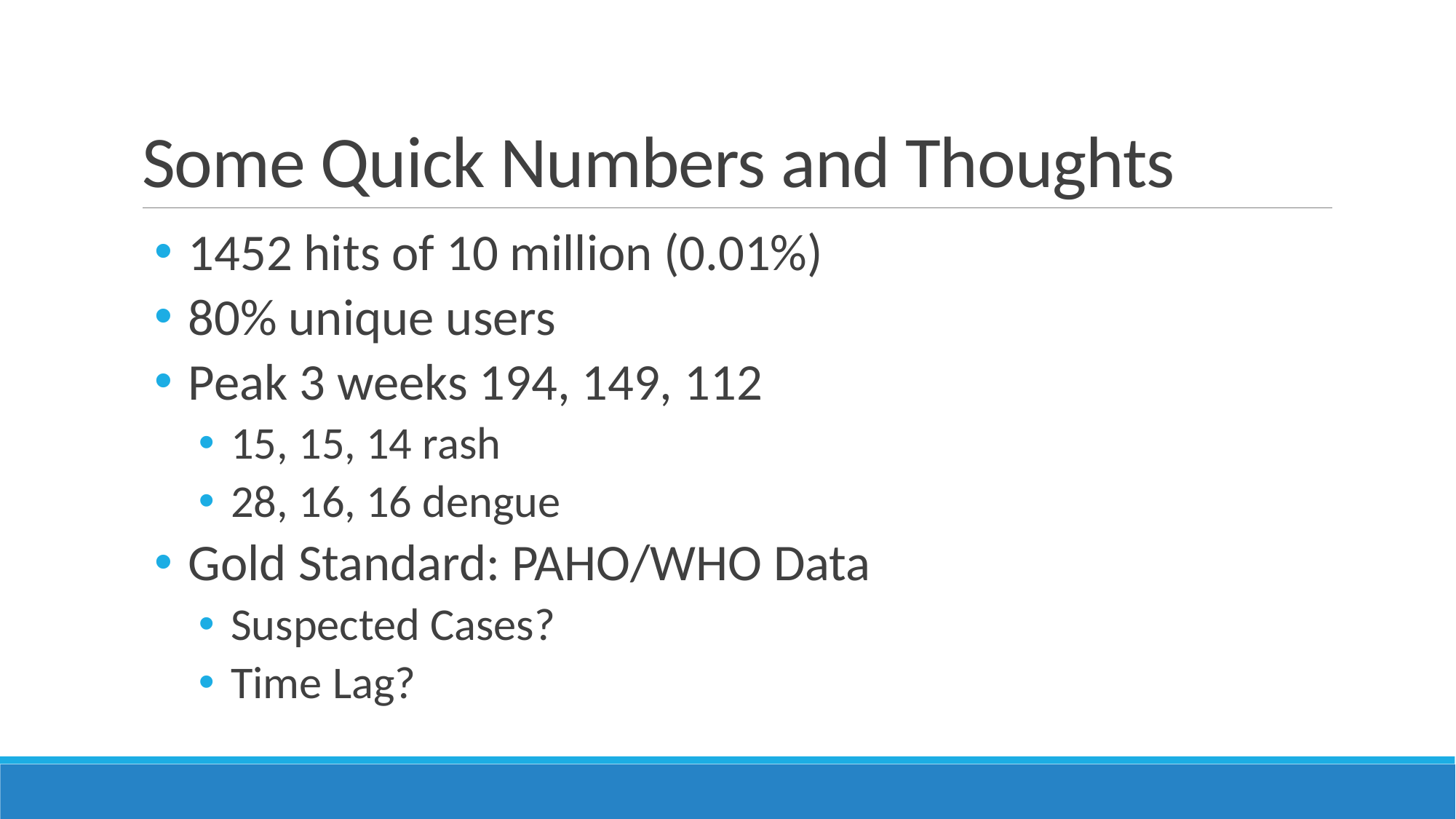

# Some Quick Numbers and Thoughts
 1452 hits of 10 million (0.01%)
 80% unique users
 Peak 3 weeks 194, 149, 112
 15, 15, 14 rash
 28, 16, 16 dengue
 Gold Standard: PAHO/WHO Data
 Suspected Cases?
 Time Lag?